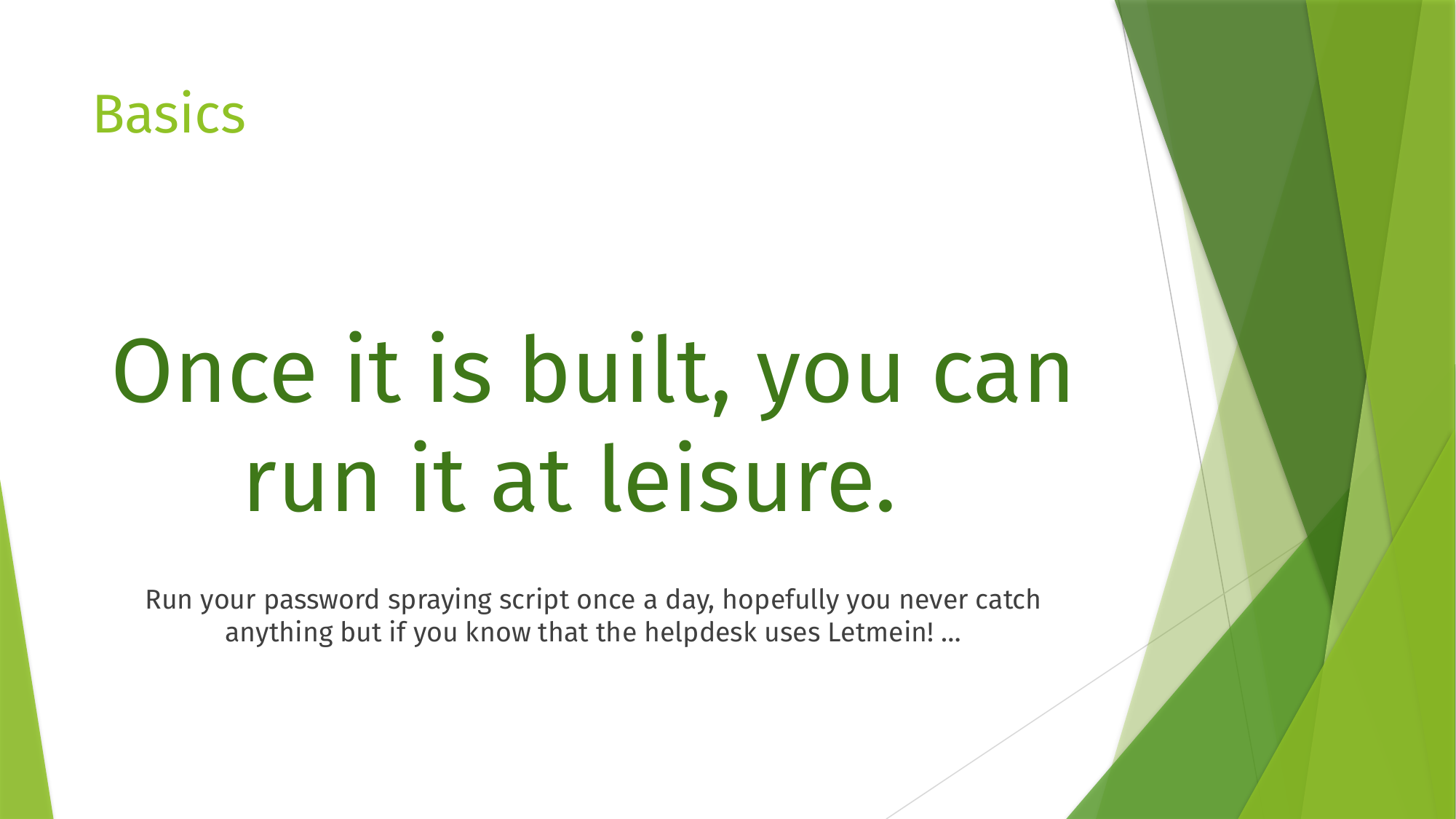

# Basics

Once it is built, you can run it at leisure.

Run your password spraying script once a day, hopefully you never catch anything but if you know that the helpdesk uses Letmein! …